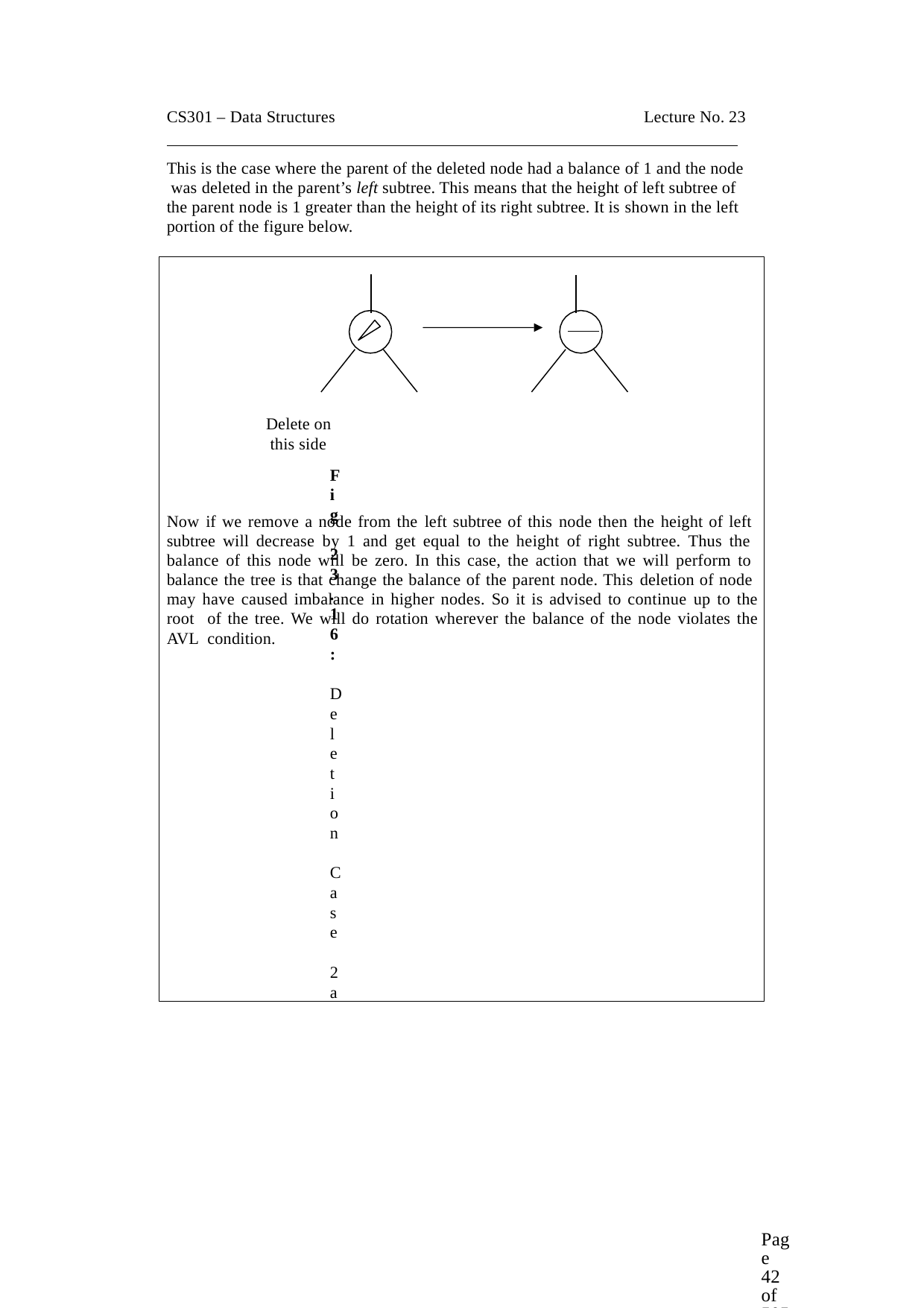

CS301 – Data Structures	Lecture No. 23

This is the case where the parent of the deleted node had a balance of 1 and the node  was deleted in the parent’s left subtree. This means that the height of left subtree of  the parent node is 1 greater than the height of its right subtree. It is shown in the left  portion of the figure below.

Delete on  this side
Fig 23.16: Deletion Case 2a

Now if we remove a node from the left subtree of this node then the height of left  subtree will decrease by 1 and get equal to the height of right subtree. Thus the  balance of this node will be zero. In this case, the action that we will perform to  balance the tree is that change the balance of the parent node. This deletion of node  may have caused imbalance in higher nodes. So it is advised to continue up to the root  of the tree. We will do rotation wherever the balance of the node violates the AVL  condition.
Page 42 of 505